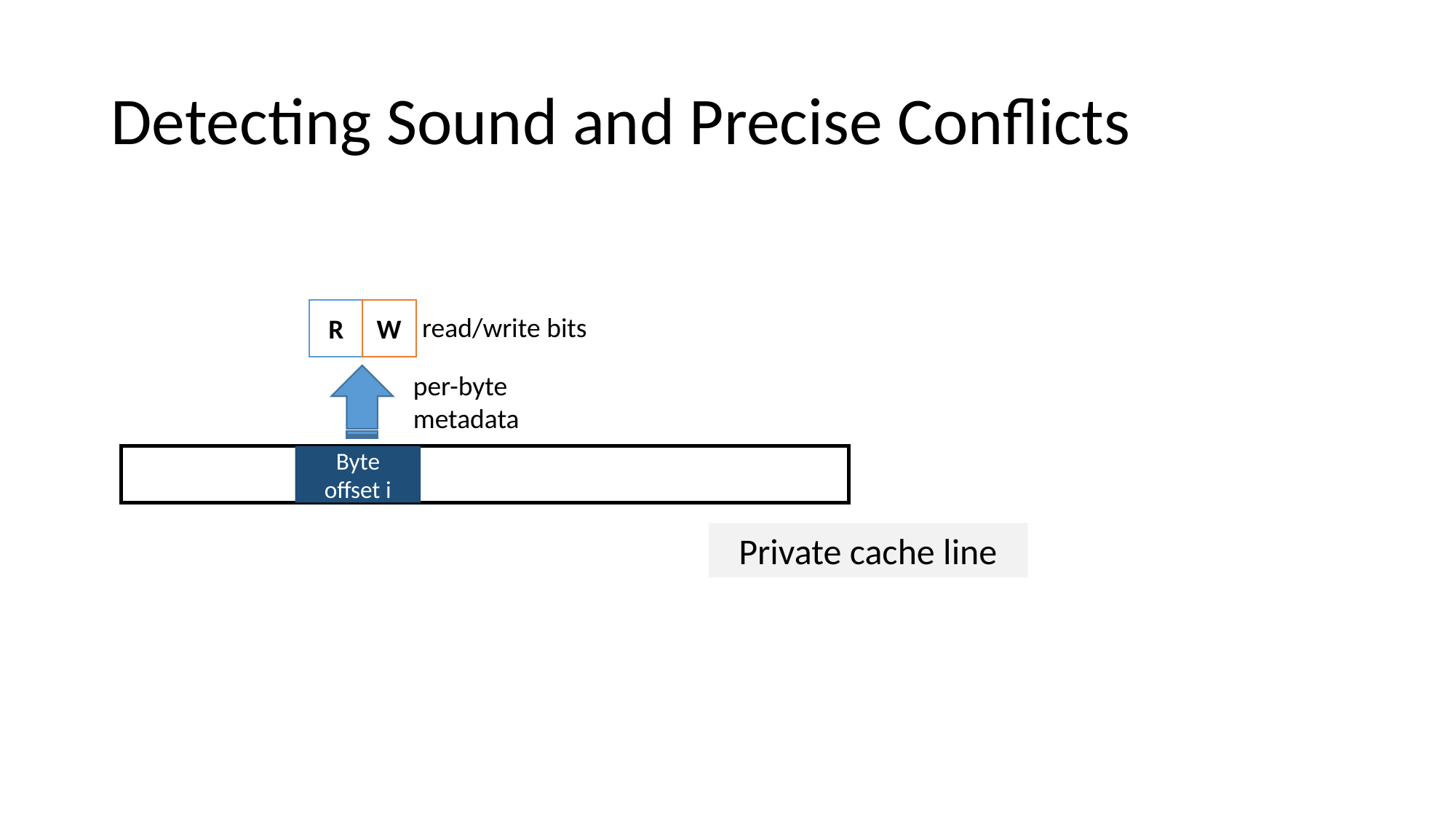

# Detecting Sound and Precise Conflicts
W
R
read/write bits
per-byte metadata

Byte offset i
Private cache line